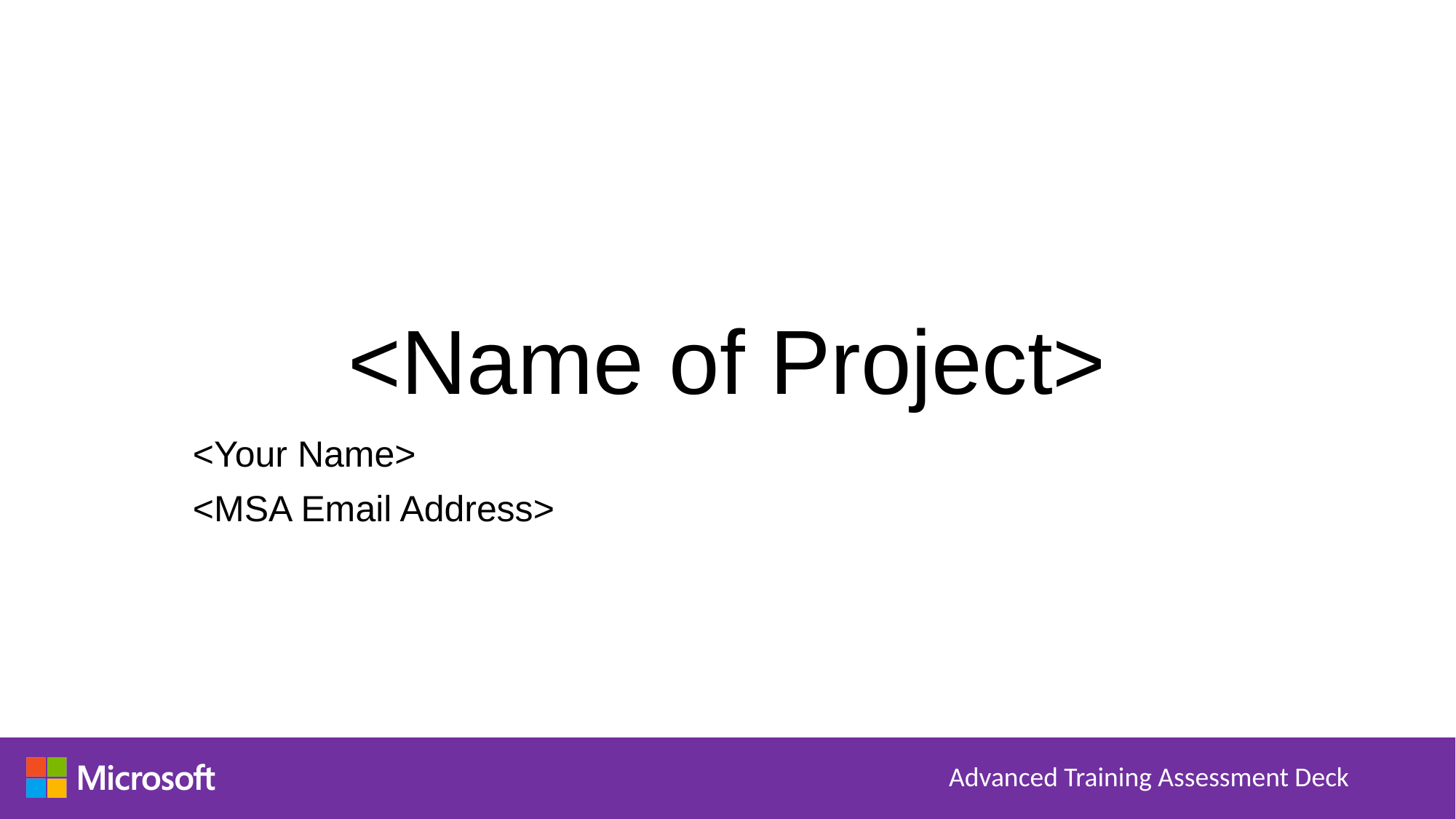

# <Name of Project>
<Your Name>
<MSA Email Address>